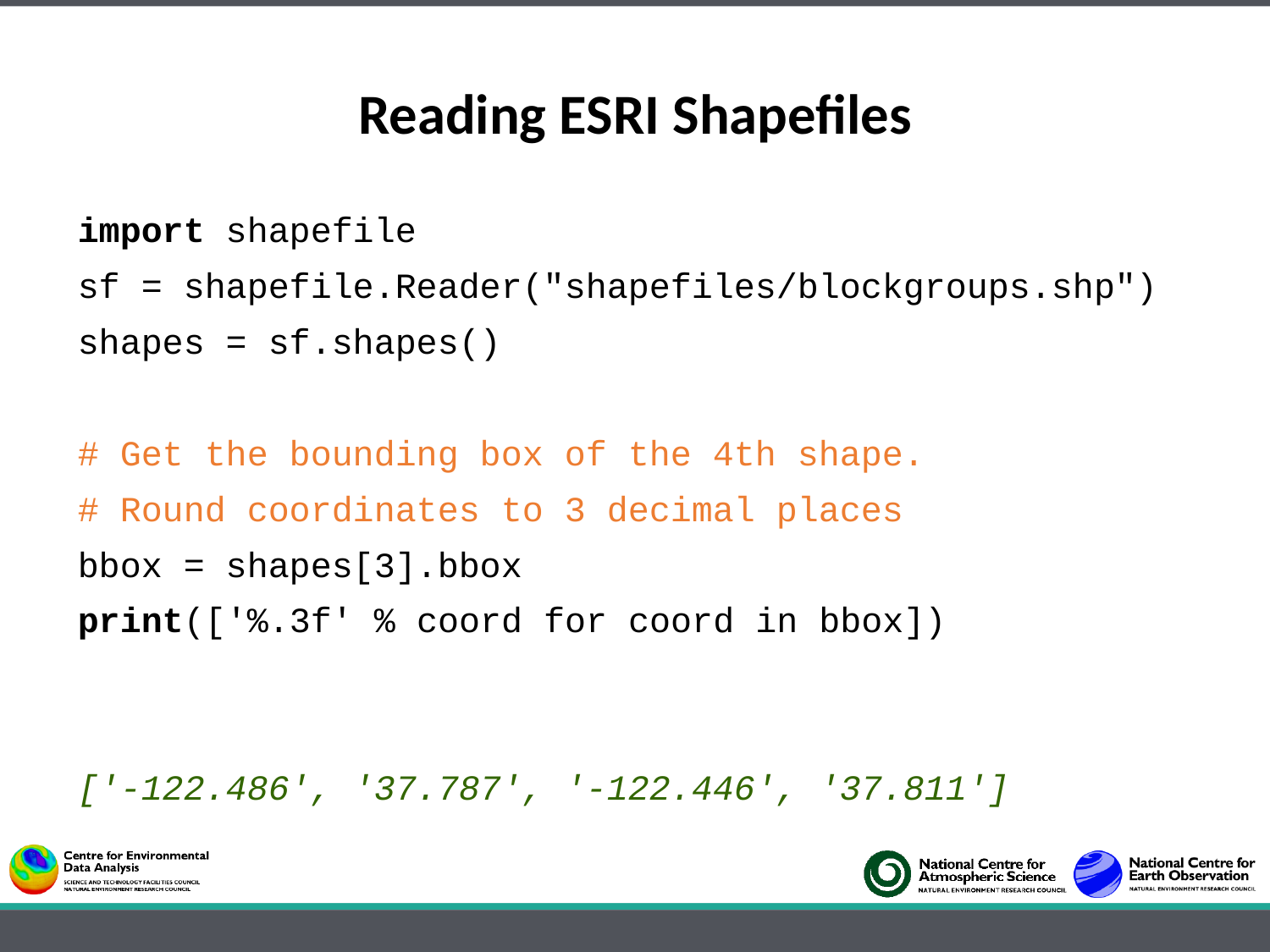

# Reading ESRI Shapefiles
import shapefile
sf = shapefile.Reader("shapefiles/blockgroups.shp")
shapes = sf.shapes()

# Get the bounding box of the 4th shape.
# Round coordinates to 3 decimal places
bbox = shapes[3].bbox
print(['%.3f' % coord for coord in bbox])

['-122.486', '37.787', '-122.446', '37.811']